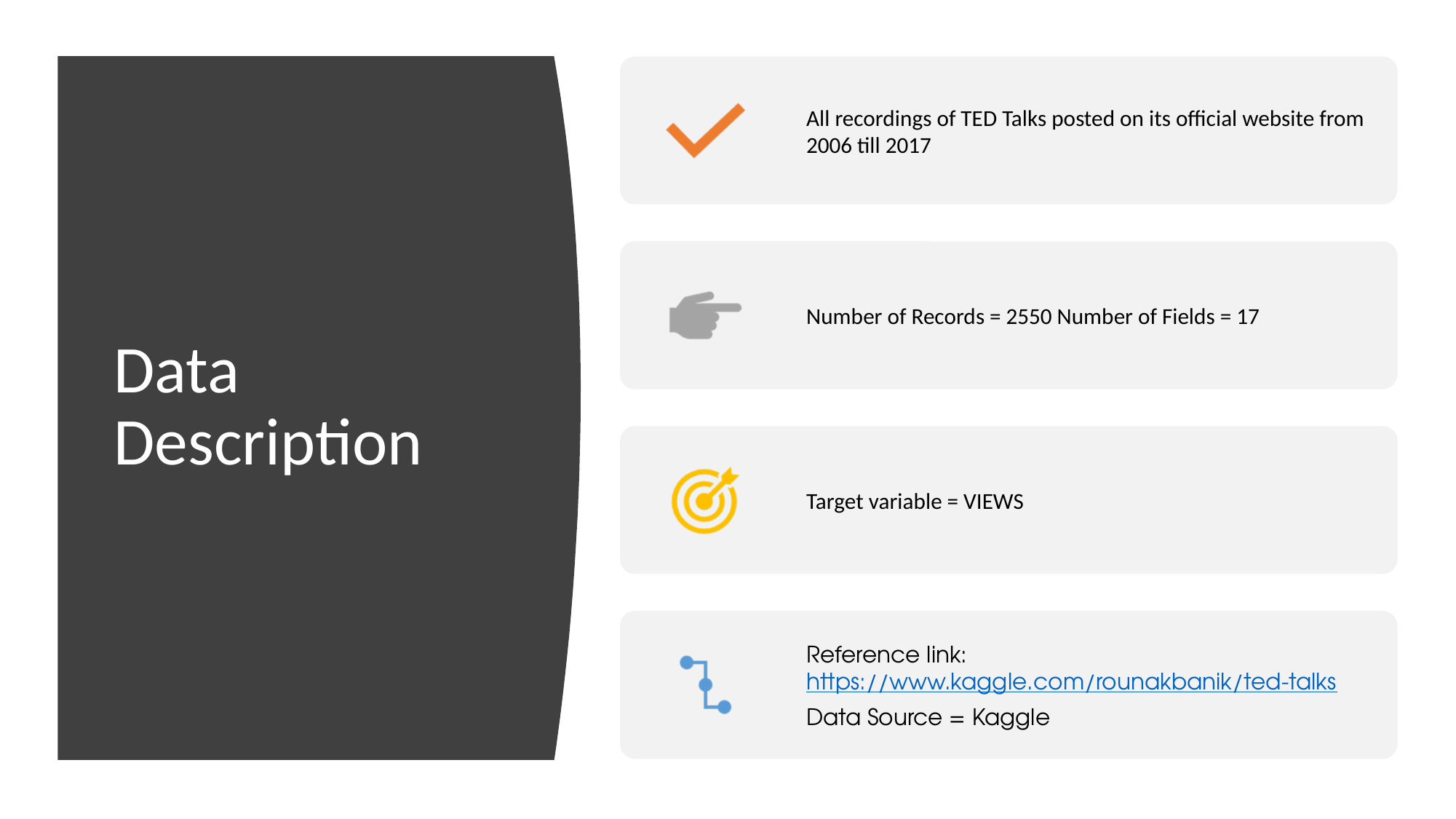

All recordings of TED Talks posted on its official website from 2006 till 2017
Number of Records = 2550 Number of Fields = 17
Target variable = VIEWS
Reference link:  https://www.kaggle.com/rounakbanik/ted-talks
Data Source = Kaggle

# Data Description